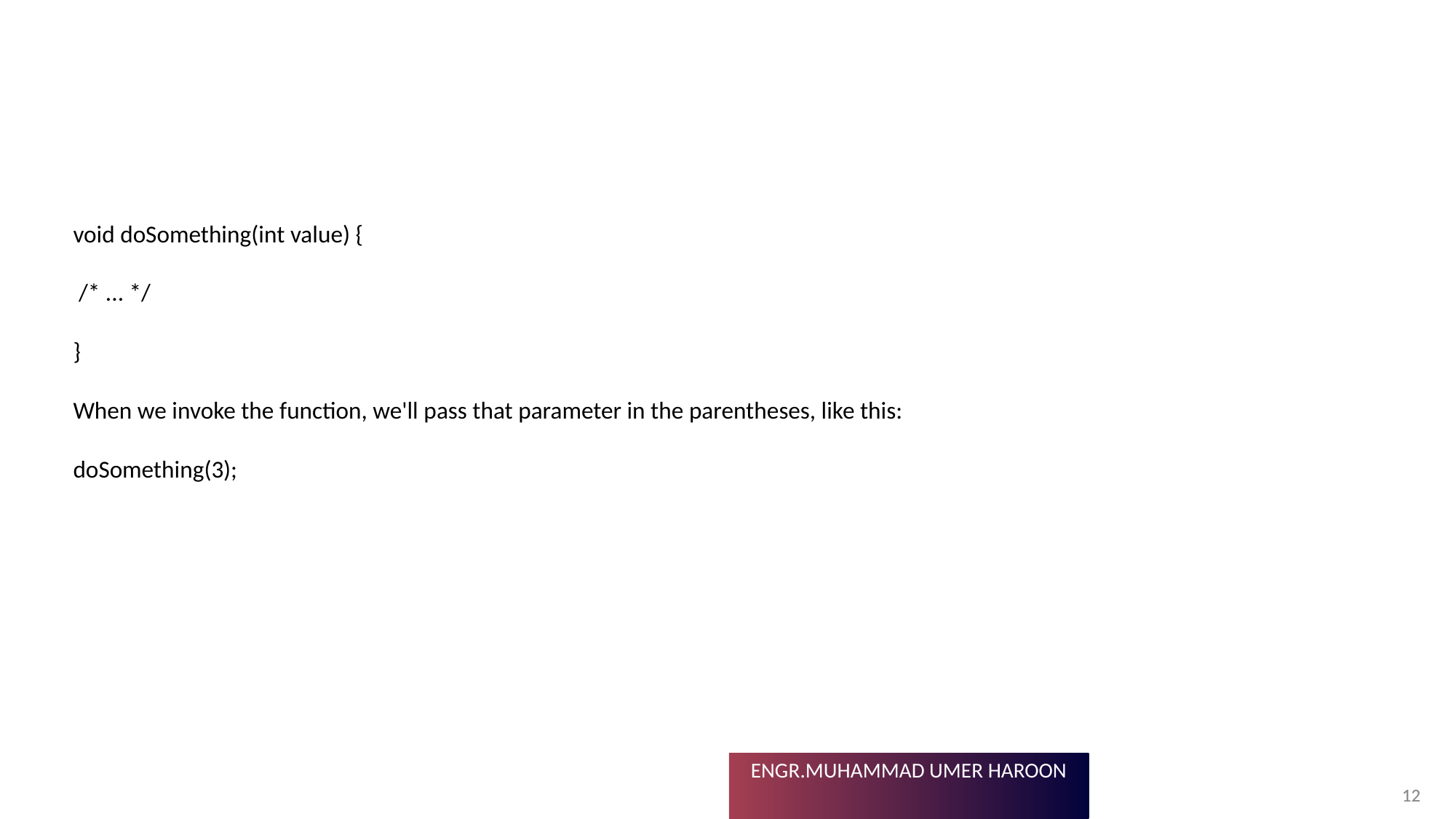

#
void doSomething(int value) {
 /* ... */
}
When we invoke the function, we'll pass that parameter in the parentheses, like this:
doSomething(3);
12